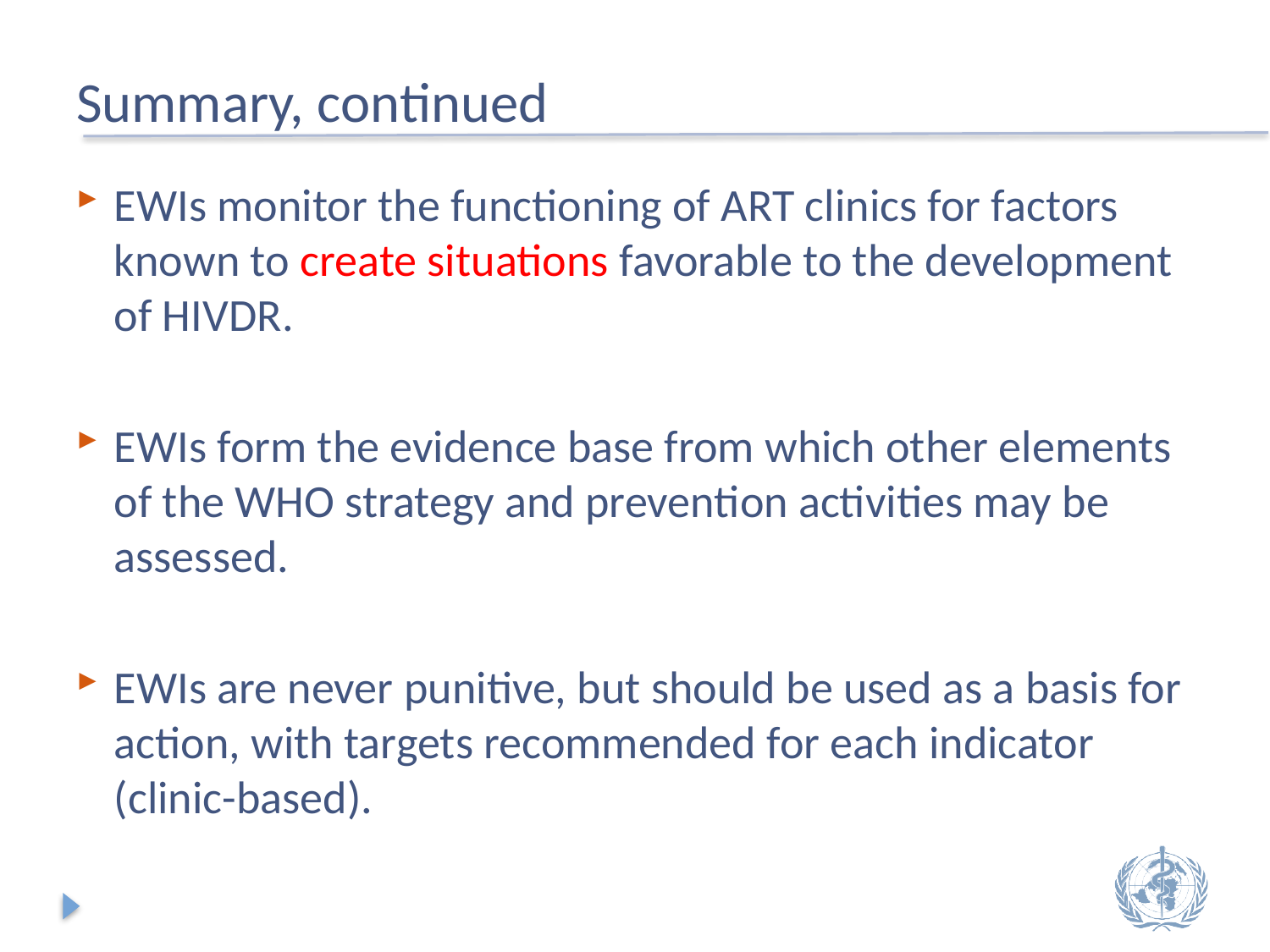

# Summary, continued
EWIs monitor the functioning of ART clinics for factors known to create situations favorable to the development of HIVDR.

EWIs form the evidence base from which other elements of the WHO strategy and prevention activities may be assessed.

EWIs are never punitive, but should be used as a basis for action, with targets recommended for each indicator (clinic-based).